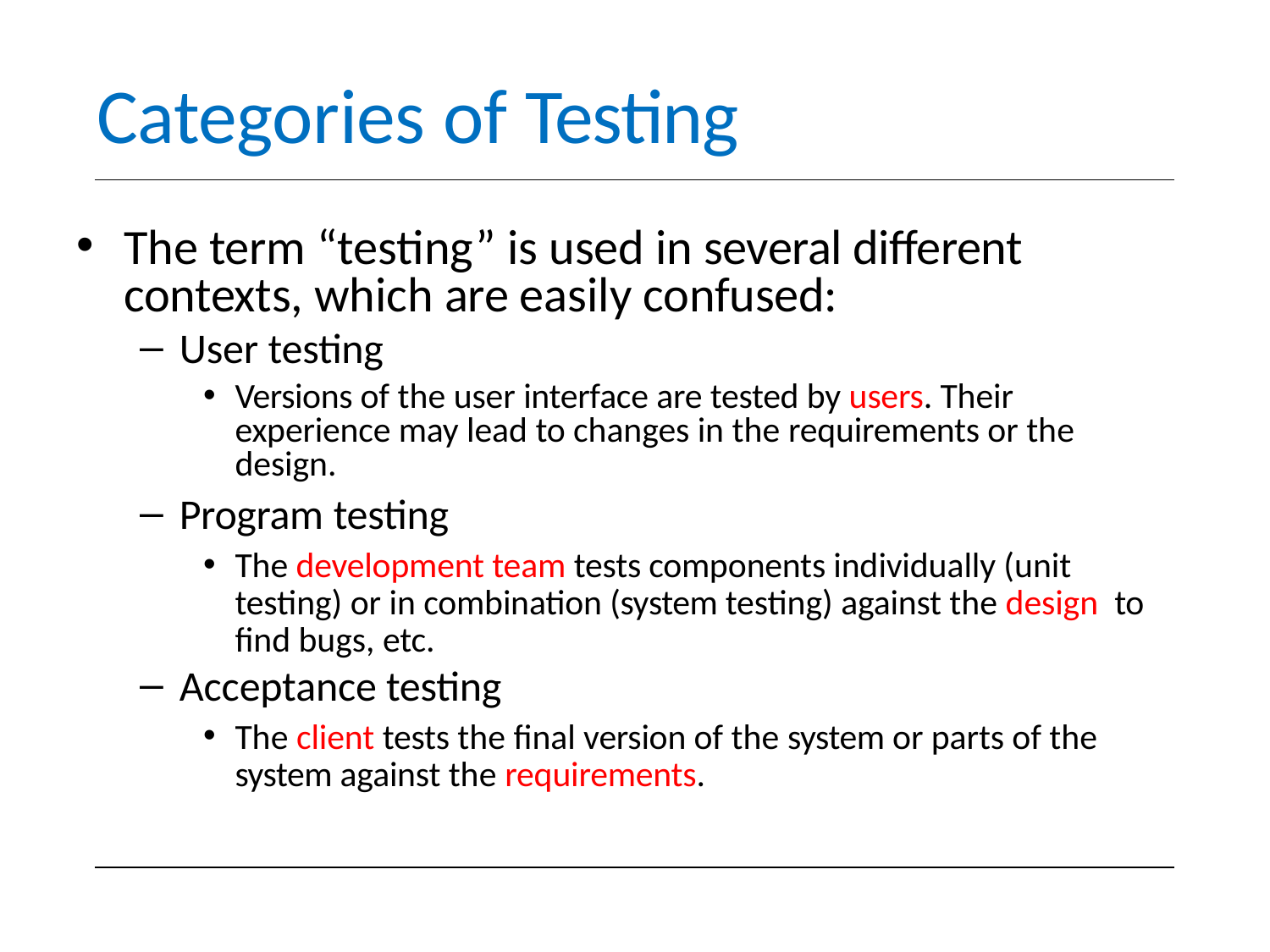

# Categories of Testing
The term “testing” is used in several diﬀerent  contexts, which are easily confused:
User testing
Versions of the user interface are tested by users. Their  experience may lead to changes in the requirements or the  design.
Program testing
The development team tests components individually (unit  testing) or in combination (system testing) against the design  to ﬁnd bugs, etc.
Acceptance testing
The client tests the ﬁnal version of the system or parts of the  system against the requirements.